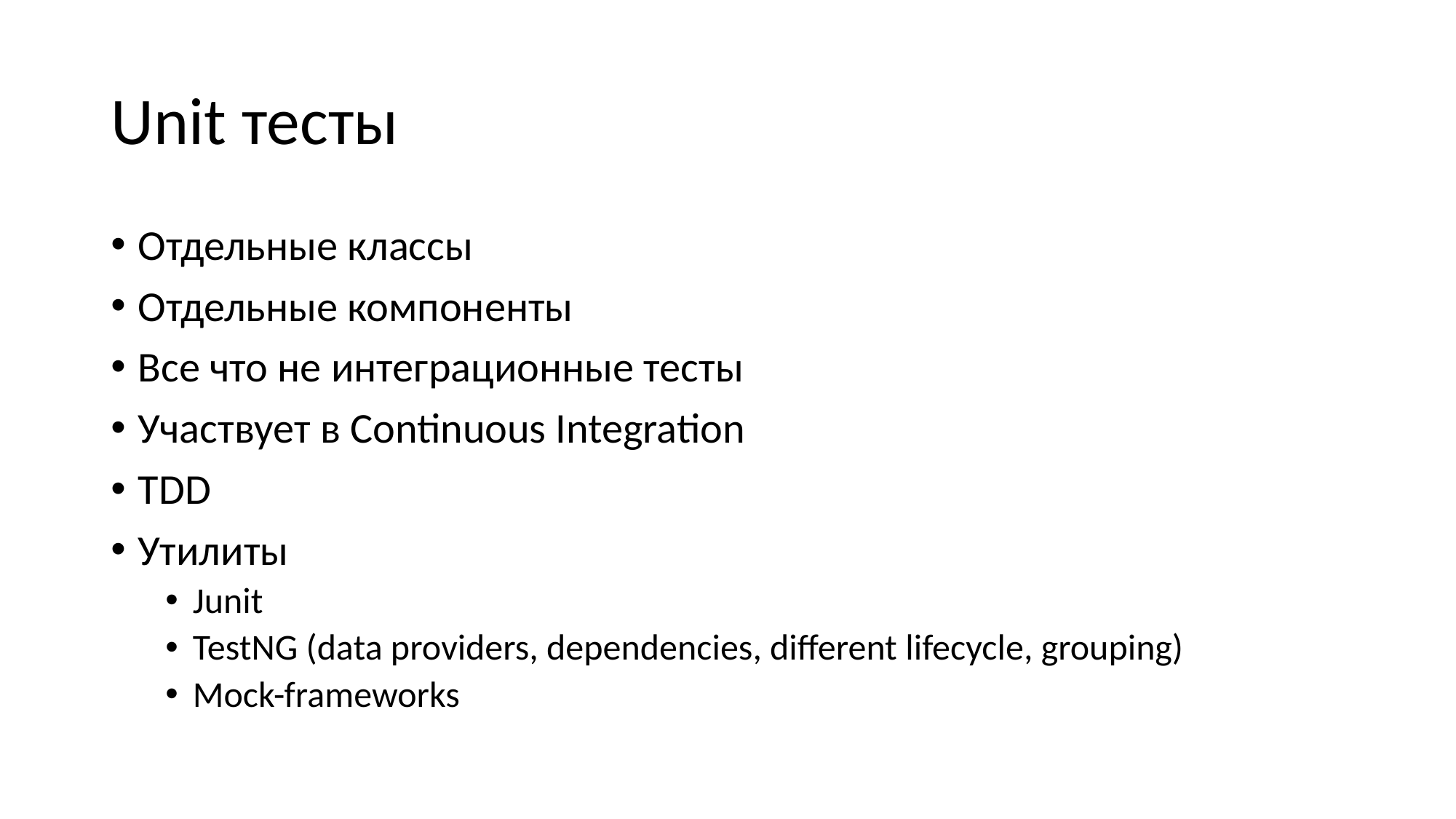

# Unit тесты
Отдельные классы
Отдельные компоненты
Все что не интеграционные тесты
Участвует в Continuous Integration
TDD
Утилиты
Junit
TestNG (data providers, dependencies, different lifecycle, grouping)
Mock-frameworks